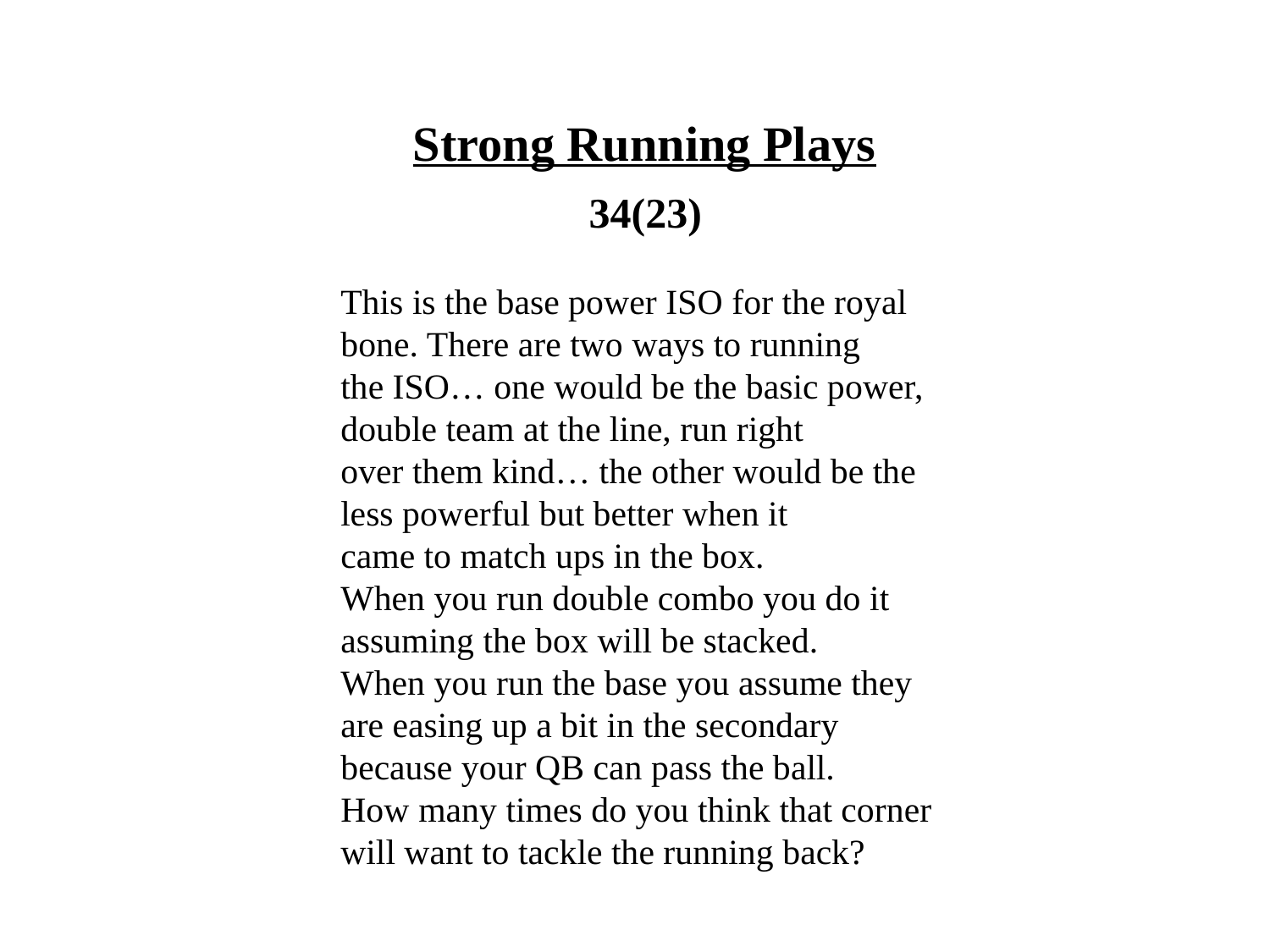

Strong Running Plays
34(23)

This is the base power ISO for the royal bone. There are two ways to running
the ISO… one would be the basic power, double team at the line, run right
over them kind… the other would be the less powerful but better when it
came to match ups in the box.
When you run double combo you do it
assuming the box will be stacked.
When you run the base you assume they
are easing up a bit in the secondary because your QB can pass the ball.
How many times do you think that corner will want to tackle the running back?